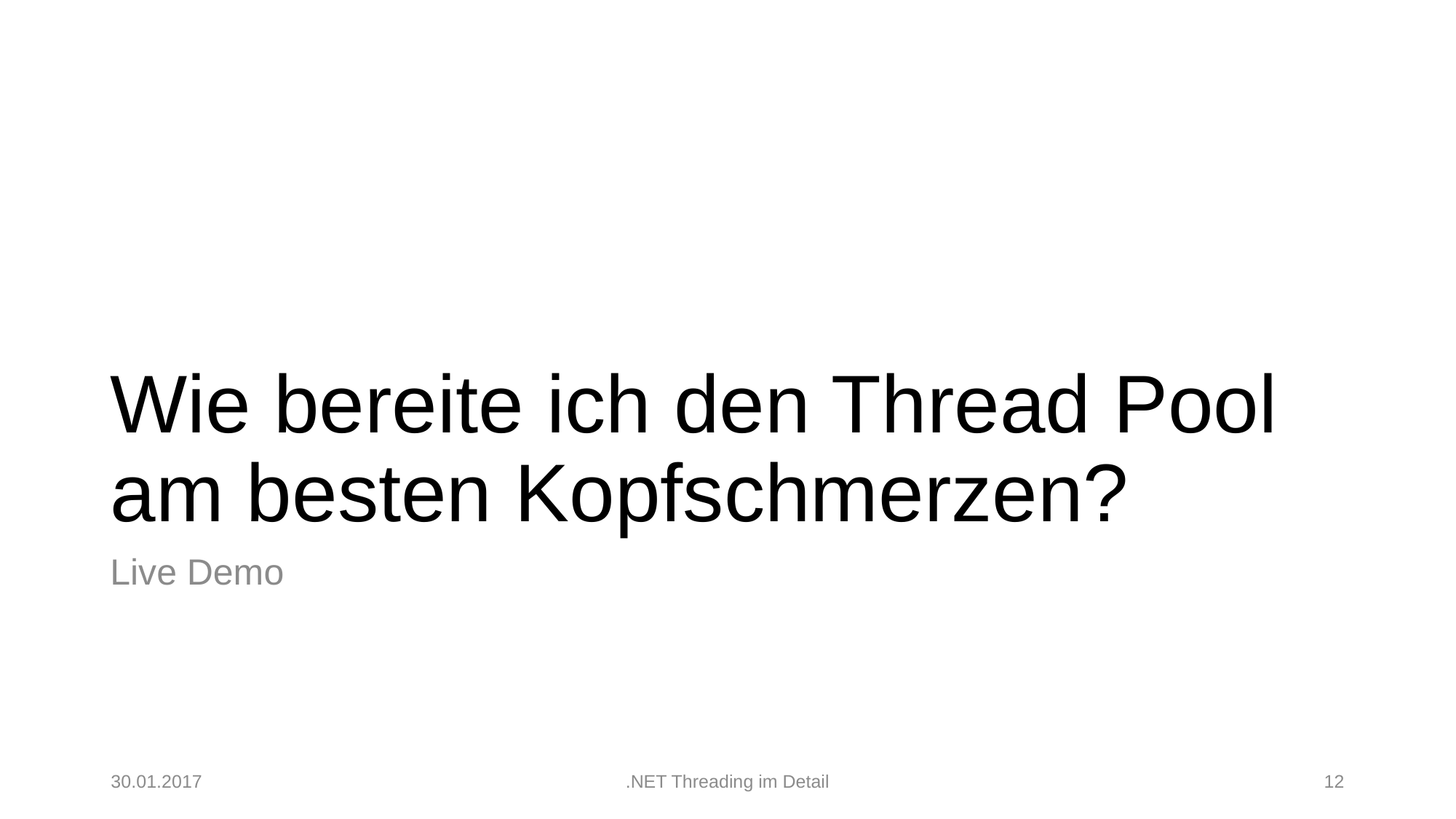

# Wie bereite ich den Thread Pool am besten Kopfschmerzen?
Live Demo
30.01.2017
.NET Threading im Detail
12